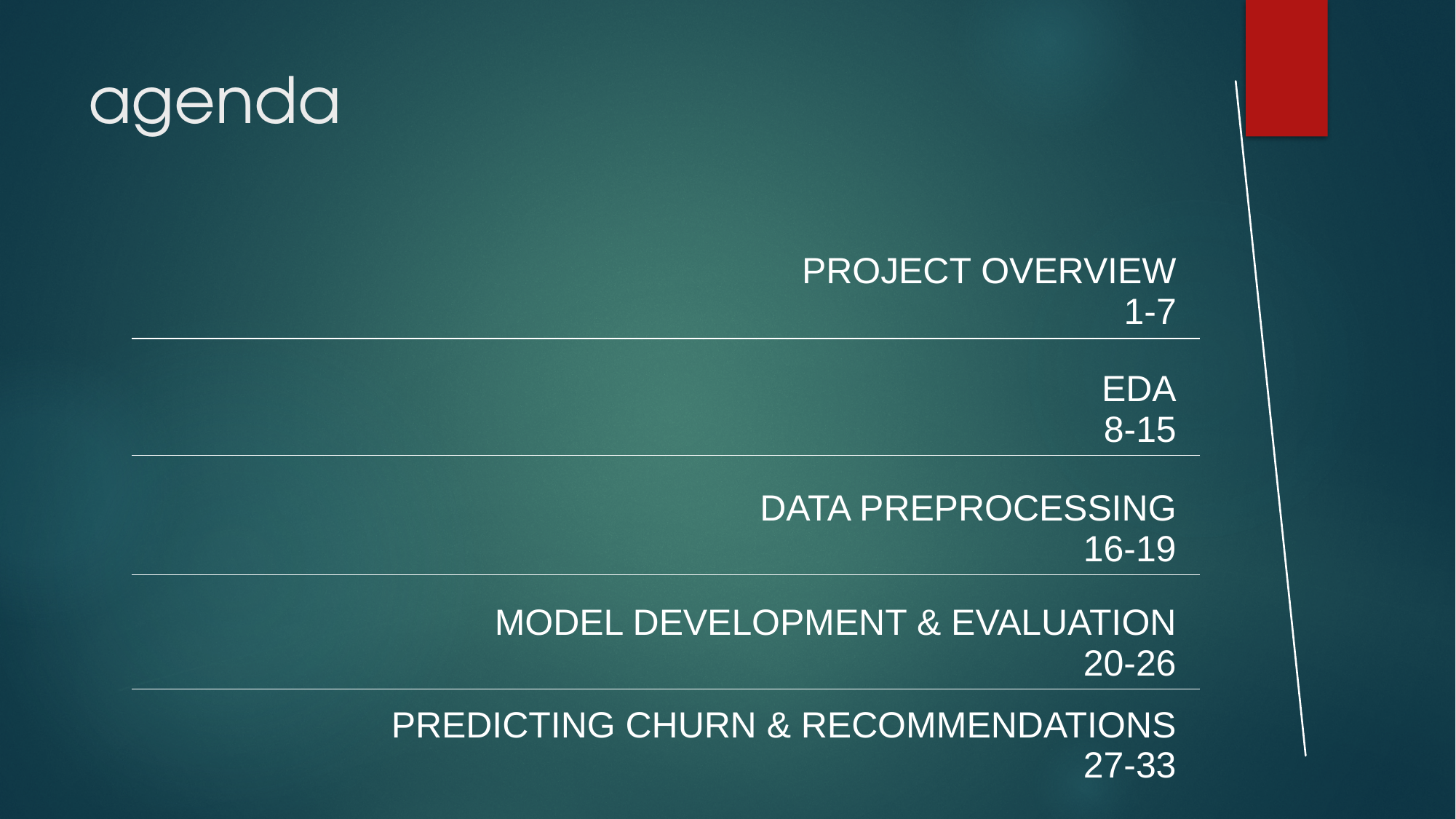

# agenda
| PROJECT OVERVIEW 1-7 |
| --- |
| EDA 8-15 |
| DATA PREPROCESSING 16-19 |
| MODEL DEVELOPMENT & EVALUATION 20-26 |
| PREDICTING CHURN & RECOMMENDATIONS 27-33 |